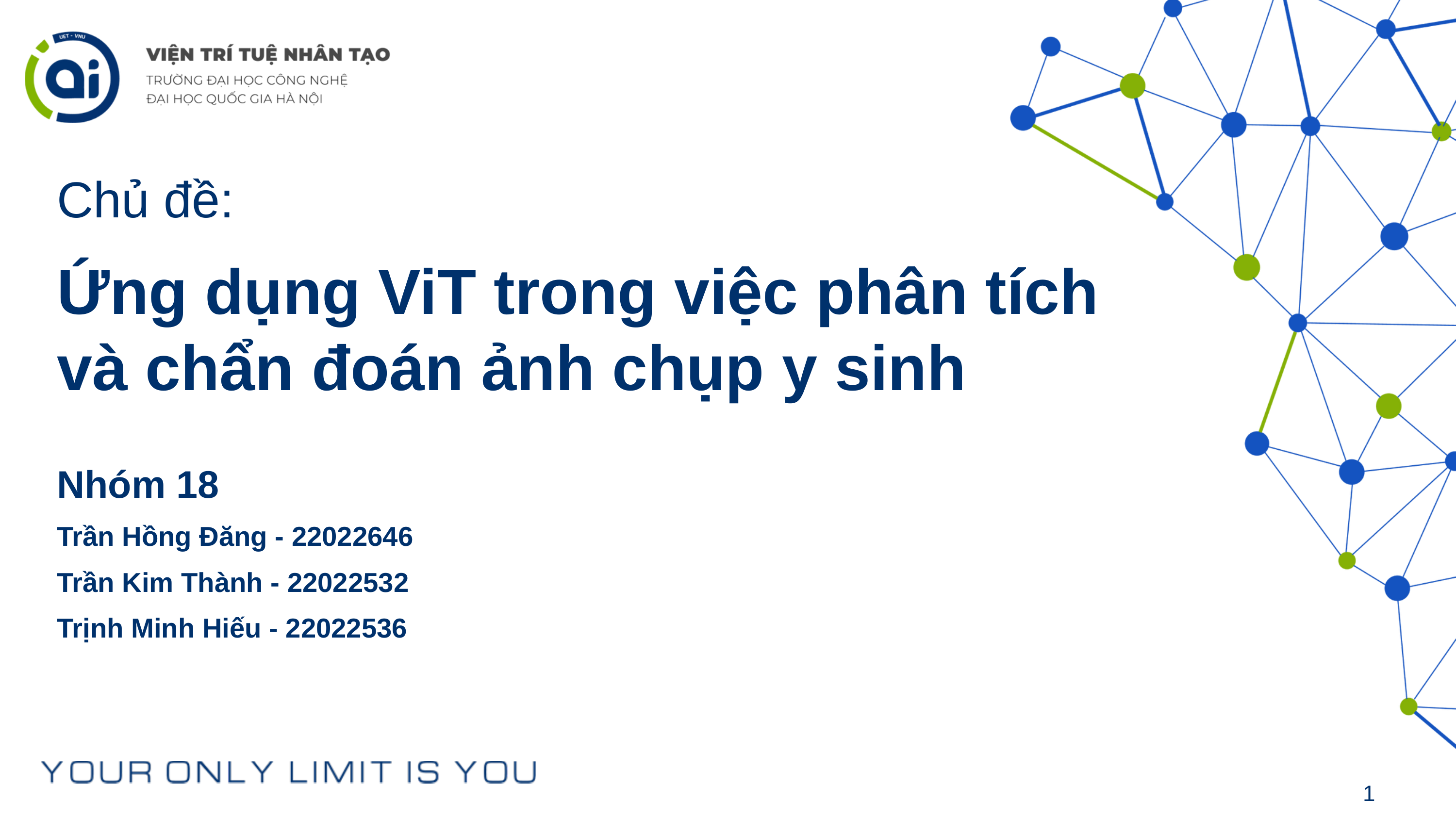

Chủ đề:
Ứng dụng ViT trong việc phân tích
và chẩn đoán ảnh chụp y sinh
Nhóm 18
Trần Hồng Đăng - 22022646
Trần Kim Thành - 22022532
Trịnh Minh Hiếu - 22022536

1